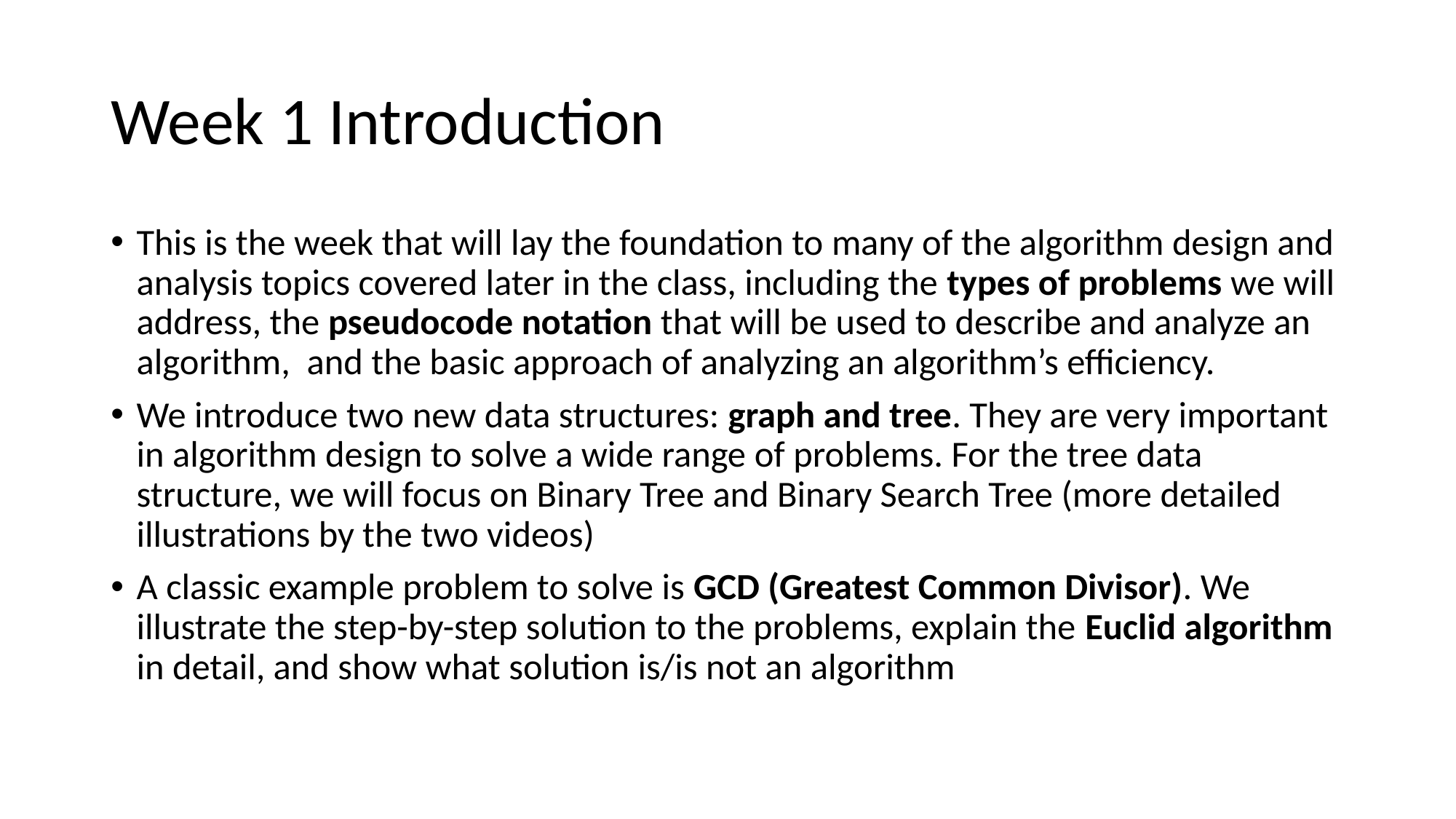

# Week 1 Introduction
This is the week that will lay the foundation to many of the algorithm design and analysis topics covered later in the class, including the types of problems we will address, the pseudocode notation that will be used to describe and analyze an algorithm,  and the basic approach of analyzing an algorithm’s efficiency.
We introduce two new data structures: graph and tree. They are very important in algorithm design to solve a wide range of problems. For the tree data structure, we will focus on Binary Tree and Binary Search Tree (more detailed illustrations by the two videos)
A classic example problem to solve is GCD (Greatest Common Divisor). We illustrate the step-by-step solution to the problems, explain the Euclid algorithm in detail, and show what solution is/is not an algorithm